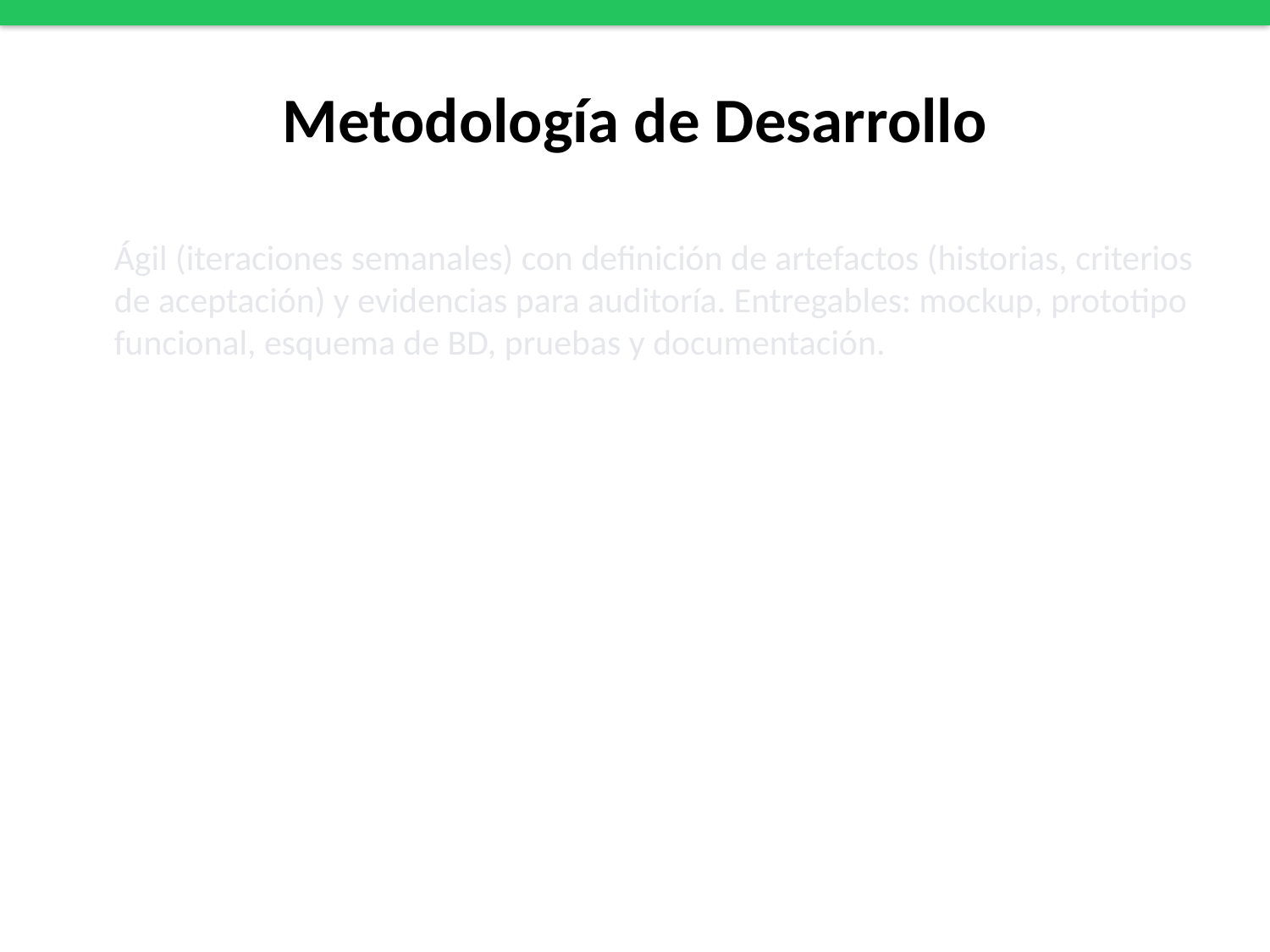

# Metodología de Desarrollo
Ágil (iteraciones semanales) con definición de artefactos (historias, criterios de aceptación) y evidencias para auditoría. Entregables: mockup, prototipo funcional, esquema de BD, pruebas y documentación.